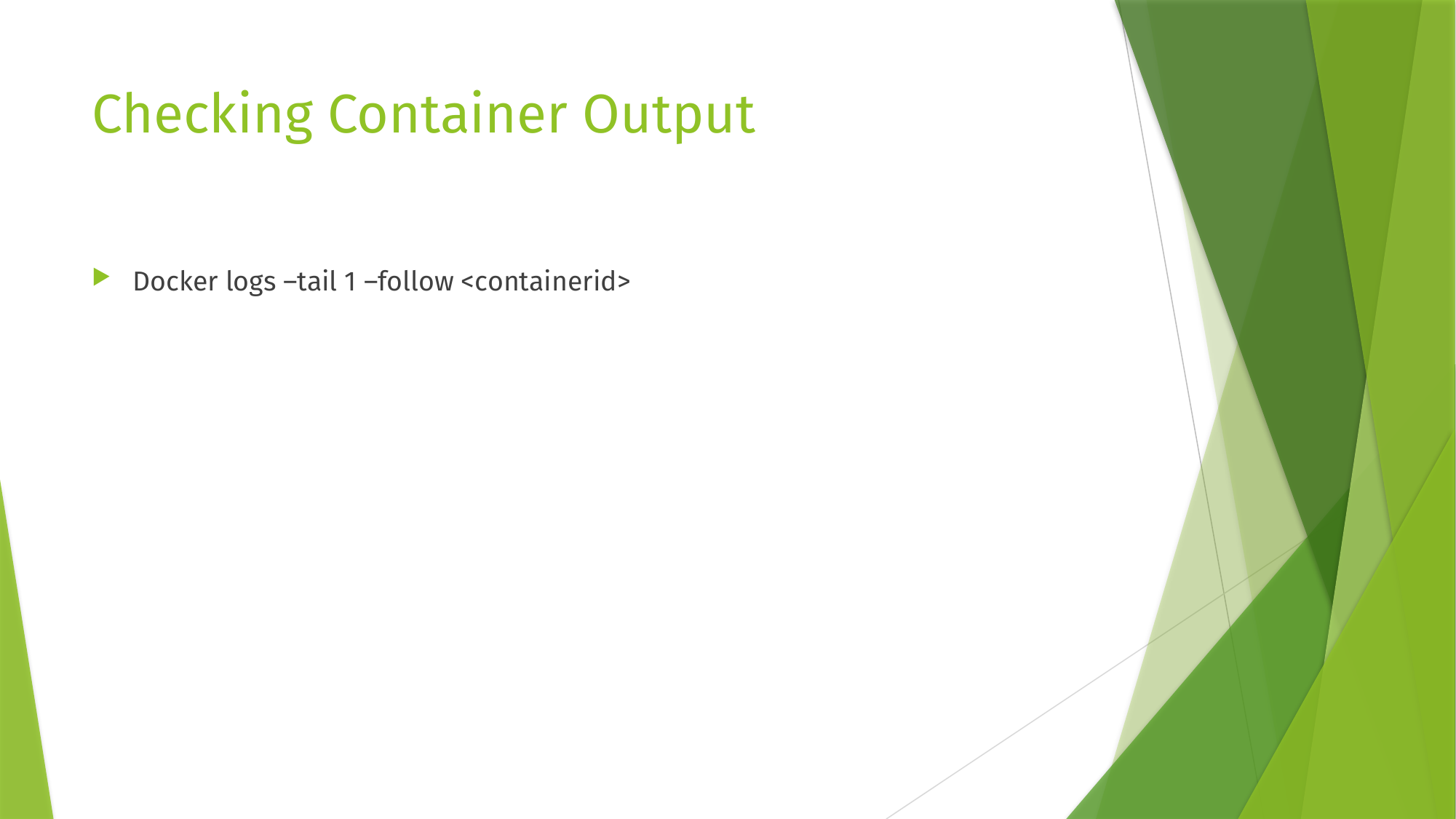

# Checking Container Output
Docker logs –tail 1 –follow <containerid>